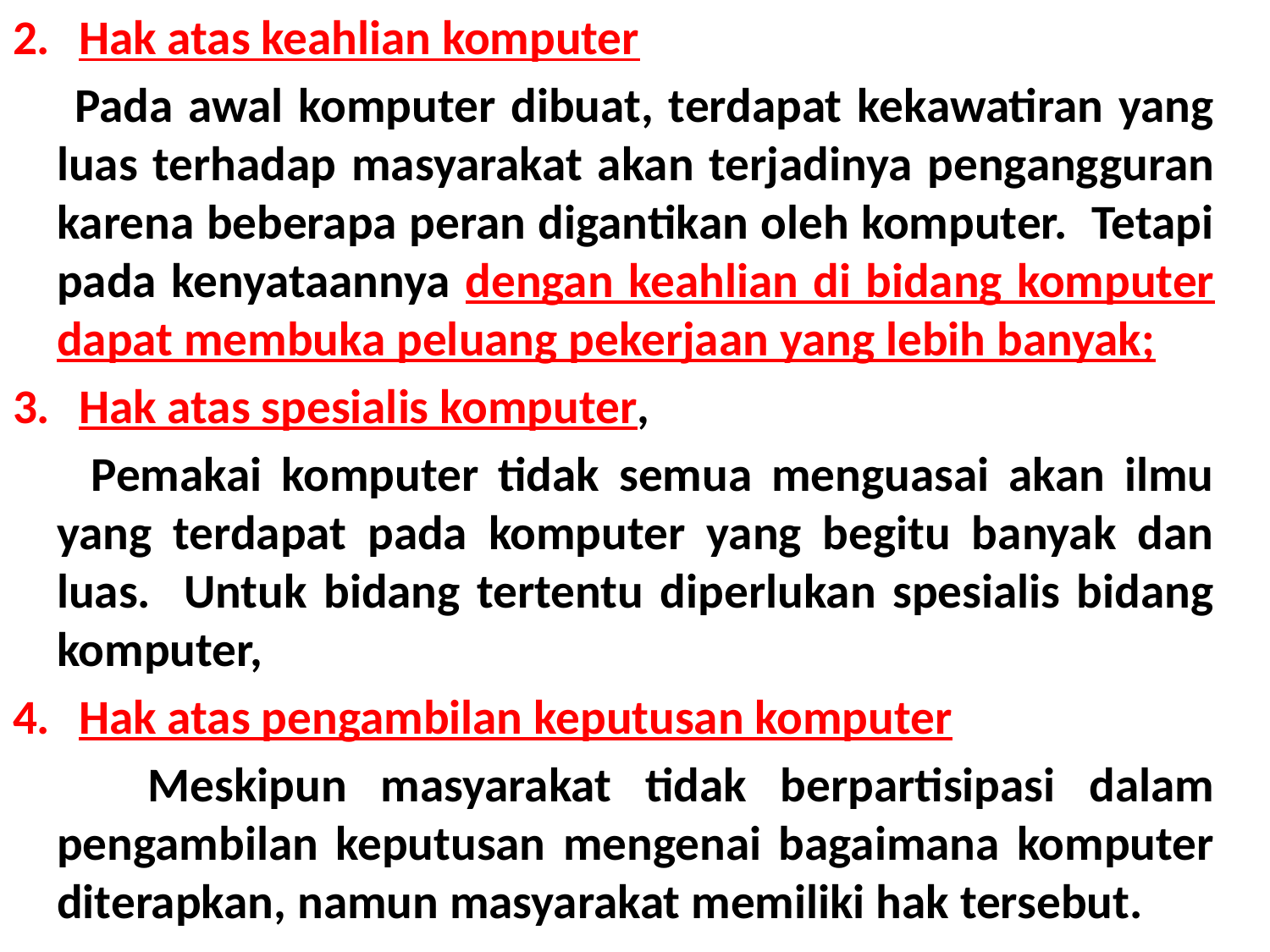

Hak atas keahlian komputer
    Pada awal komputer dibuat, terdapat kekawatiran yang luas terhadap masyarakat akan terjadinya pengangguran karena beberapa peran digantikan oleh komputer.  Tetapi pada kenyataannya dengan keahlian di bidang komputer dapat membuka peluang pekerjaan yang lebih banyak;
Hak atas spesialis komputer,
    Pemakai komputer tidak semua menguasai akan ilmu yang terdapat pada komputer yang begitu banyak dan luas.  Untuk bidang tertentu diperlukan spesialis bidang komputer,
Hak atas pengambilan keputusan komputer
    Meskipun masyarakat tidak berpartisipasi dalam pengambilan keputusan mengenai bagaimana komputer diterapkan, namun masyarakat memiliki hak tersebut.